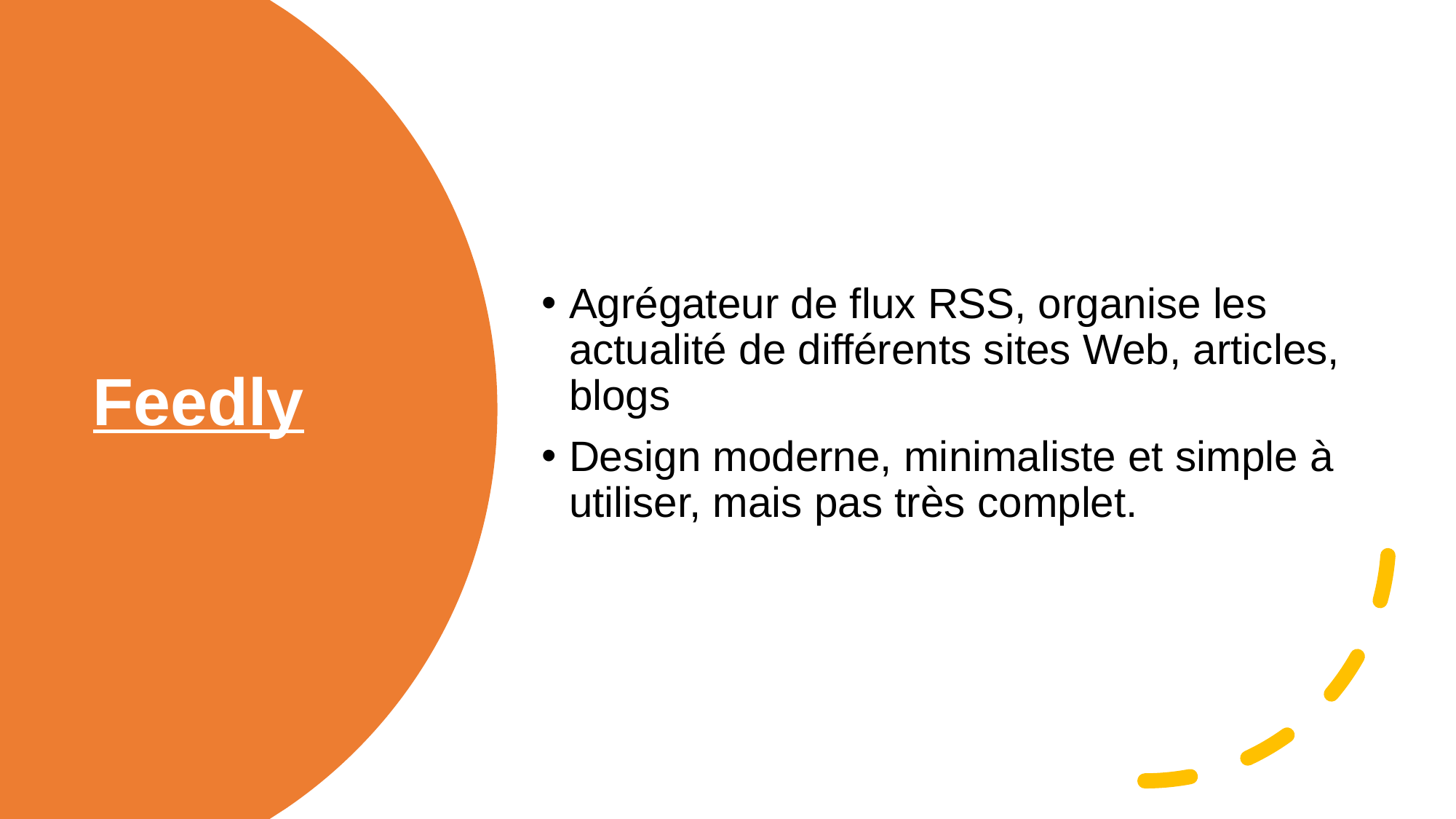

Agrégateur de flux RSS, organise les actualité de différents sites Web, articles, blogs
Design moderne, minimaliste et simple à utiliser, mais pas très complet.
# Feedly